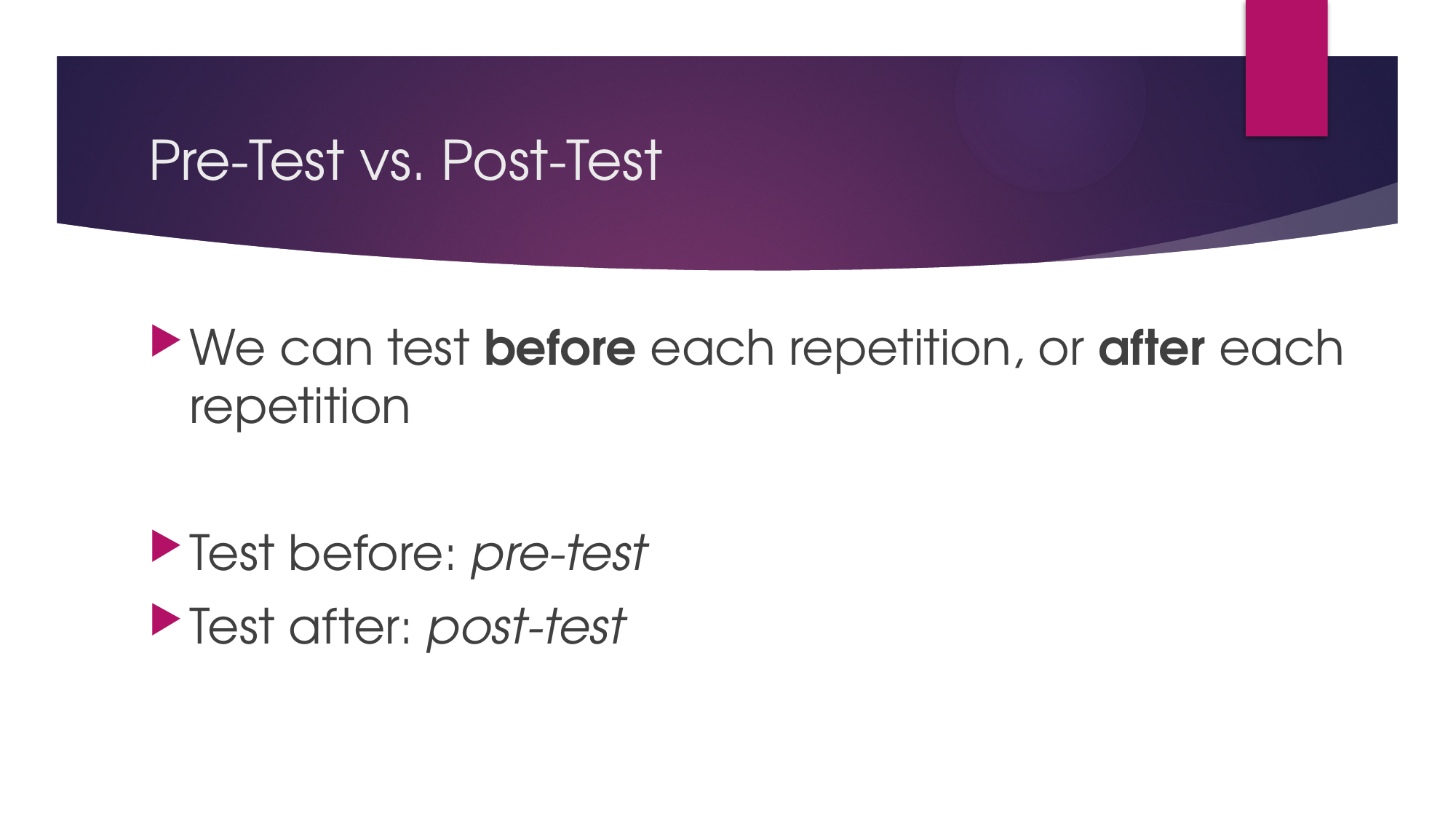

# Pre-Test vs. Post-Test
We can test before each repetition, or after each repetition

Test before: pre-test
Test after: post-test